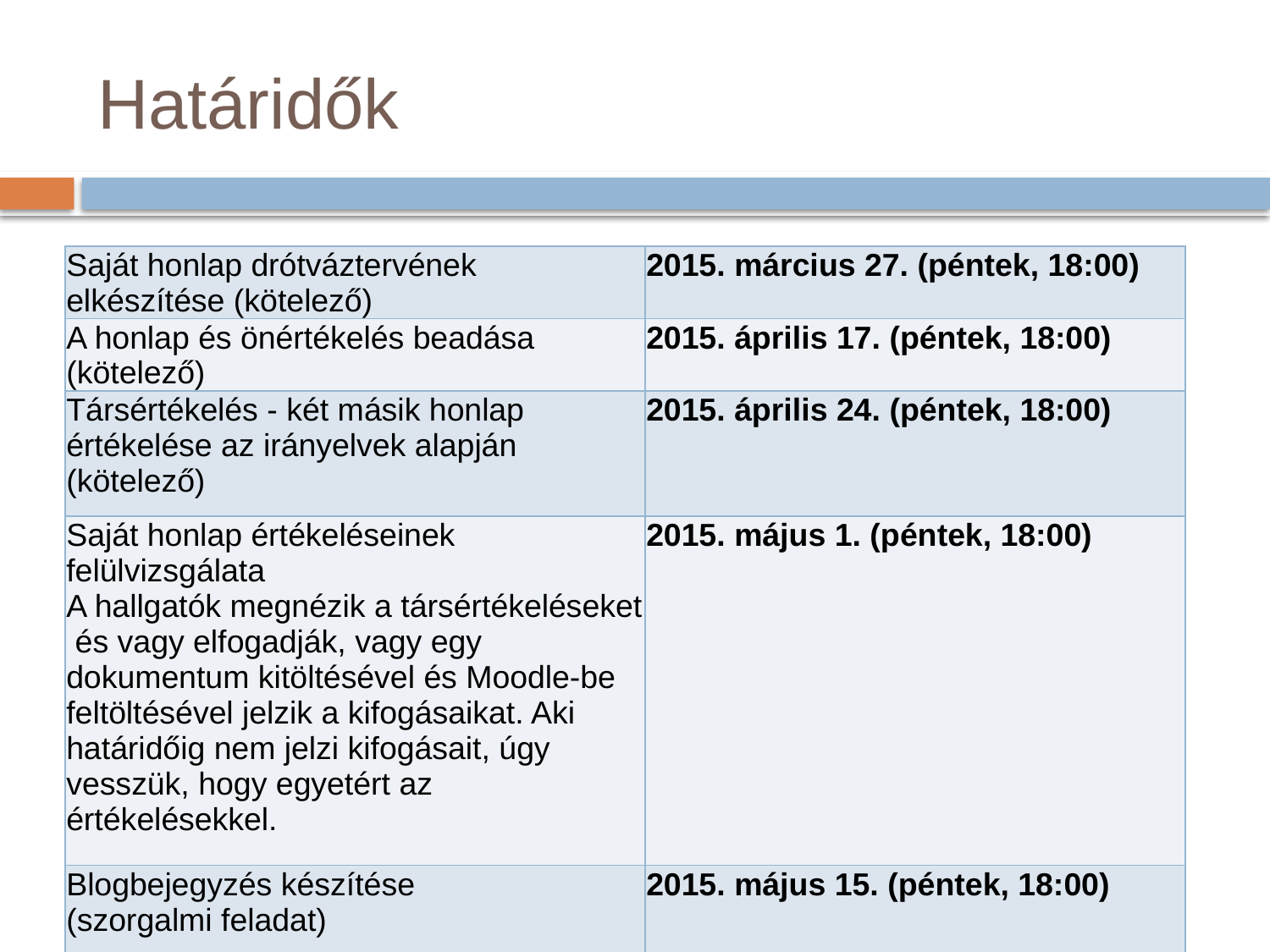

# Határidők
| Saját honlap drótváztervének elkészítése (kötelező) | 2015. március 27. (péntek, 18:00) |
| --- | --- |
| A honlap és önértékelés beadása (kötelező) | 2015. április 17. (péntek, 18:00) |
| Társértékelés - két másik honlap értékelése az irányelvek alapján (kötelező) | 2015. április 24. (péntek, 18:00) |
| Saját honlap értékeléseinek felülvizsgálata A hallgatók megnézik a társértékeléseket és vagy elfogadják, vagy egy dokumentum kitöltésével és Moodle-be feltöltésével jelzik a kifogásaikat. Aki határidőig nem jelzi kifogásait, úgy vesszük, hogy egyetért az értékelésekkel. | 2015. május 1. (péntek, 18:00) |
| Blogbejegyzés készítése (szorgalmi feladat) | 2015. május 15. (péntek, 18:00) |